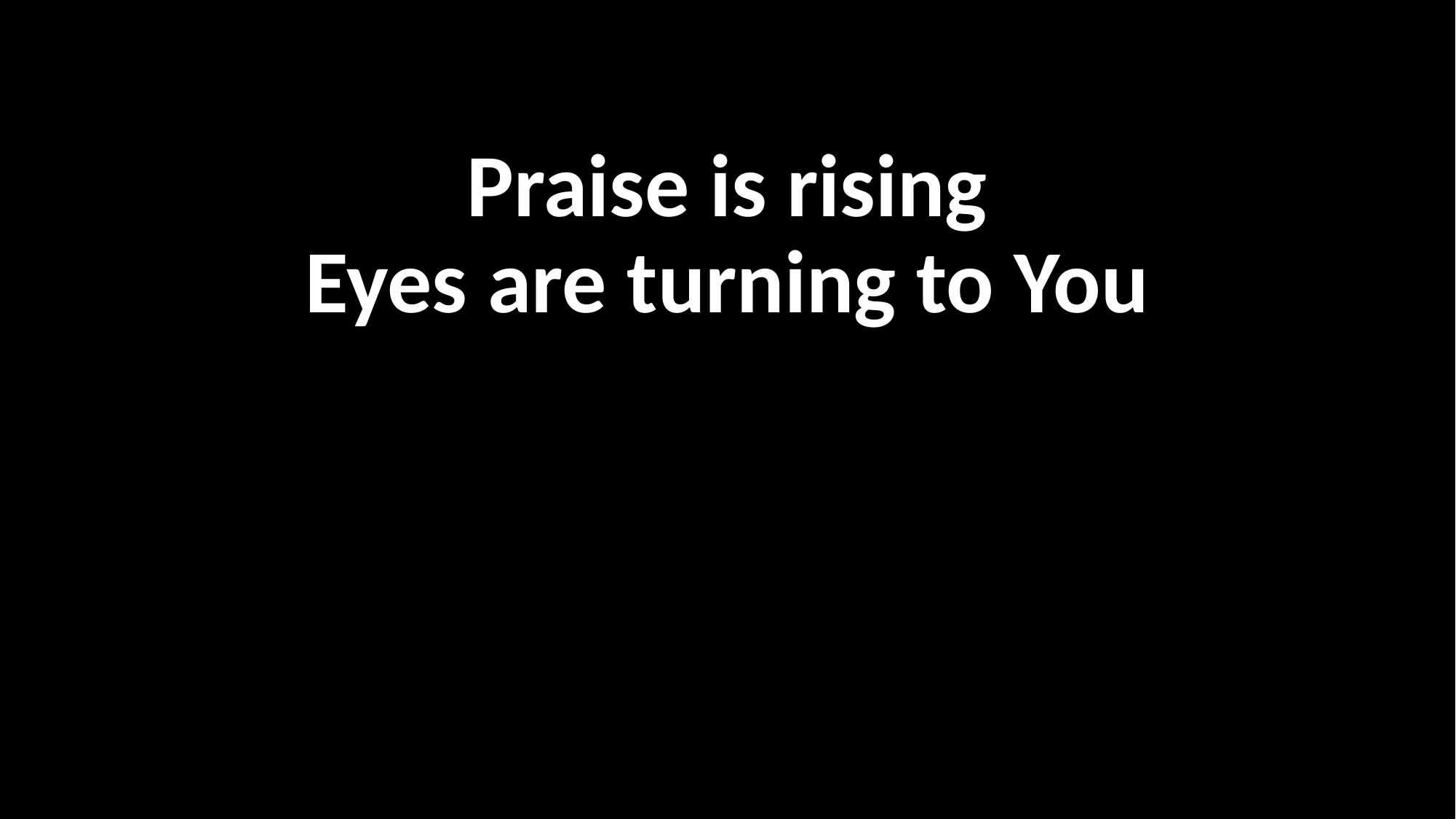

Praise is rising
Eyes are turning to You